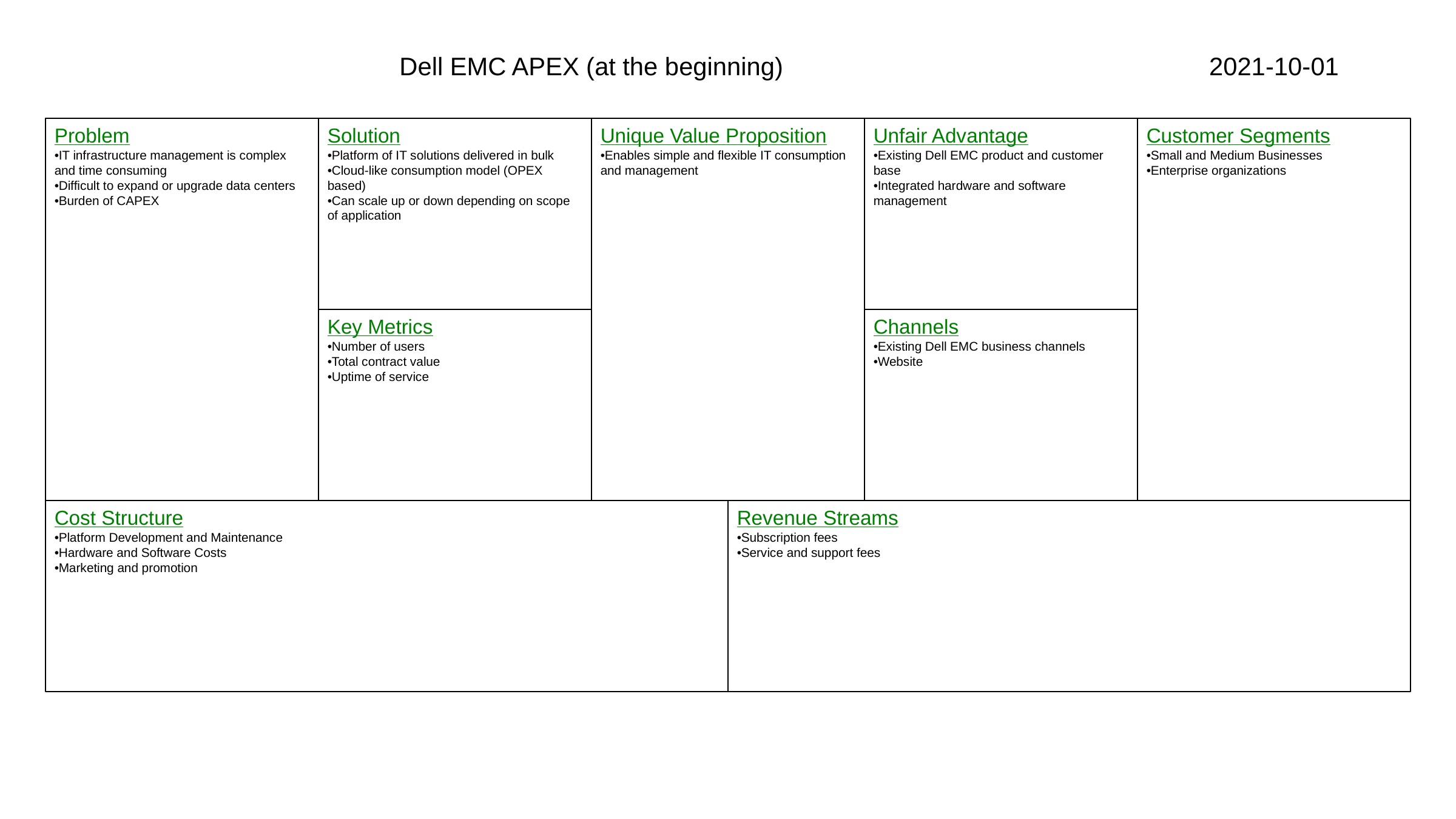

Dell EMC APEX (at the beginning)
2021-10-01
Problem
•IT infrastructure management is complex and time consuming
•Difficult to expand or upgrade data centers
•Burden of CAPEX
Solution
•Platform of IT solutions delivered in bulk
•Cloud-like consumption model (OPEX based)
•Can scale up or down depending on scope of application
Unique Value Proposition
•Enables simple and flexible IT consumption and management
Unfair Advantage
•Existing Dell EMC product and customer base
•Integrated hardware and software management
Customer Segments
•Small and Medium Businesses
•Enterprise organizations
Key Metrics
•Number of users
•Total contract value
•Uptime of service
Channels
•Existing Dell EMC business channels
•Website
Cost Structure
•Platform Development and Maintenance
•Hardware and Software Costs
•Marketing and promotion
Revenue Streams
•Subscription fees
•Service and support fees